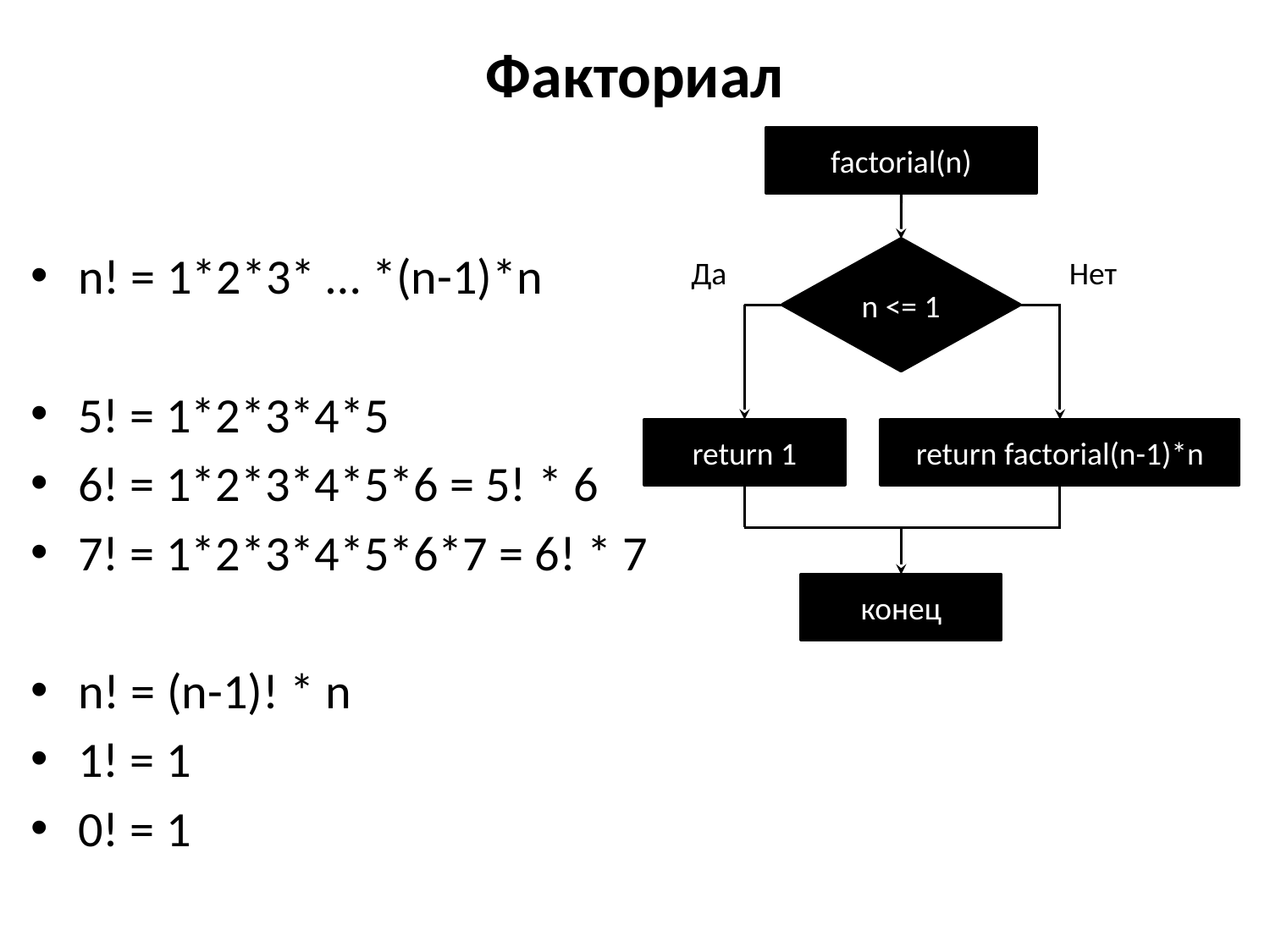

# Факториал
factorial(n)
n <= 1
Да
Нет
return 1
return factorial(n-1)*n
конец
n! = 1*2*3* … *(n-1)*n

5! = 1*2*3*4*5
6! = 1*2*3*4*5*6 = 5! * 6
7! = 1*2*3*4*5*6*7 = 6! * 7

n! = (n-1)! * n
1! = 1
0! = 1